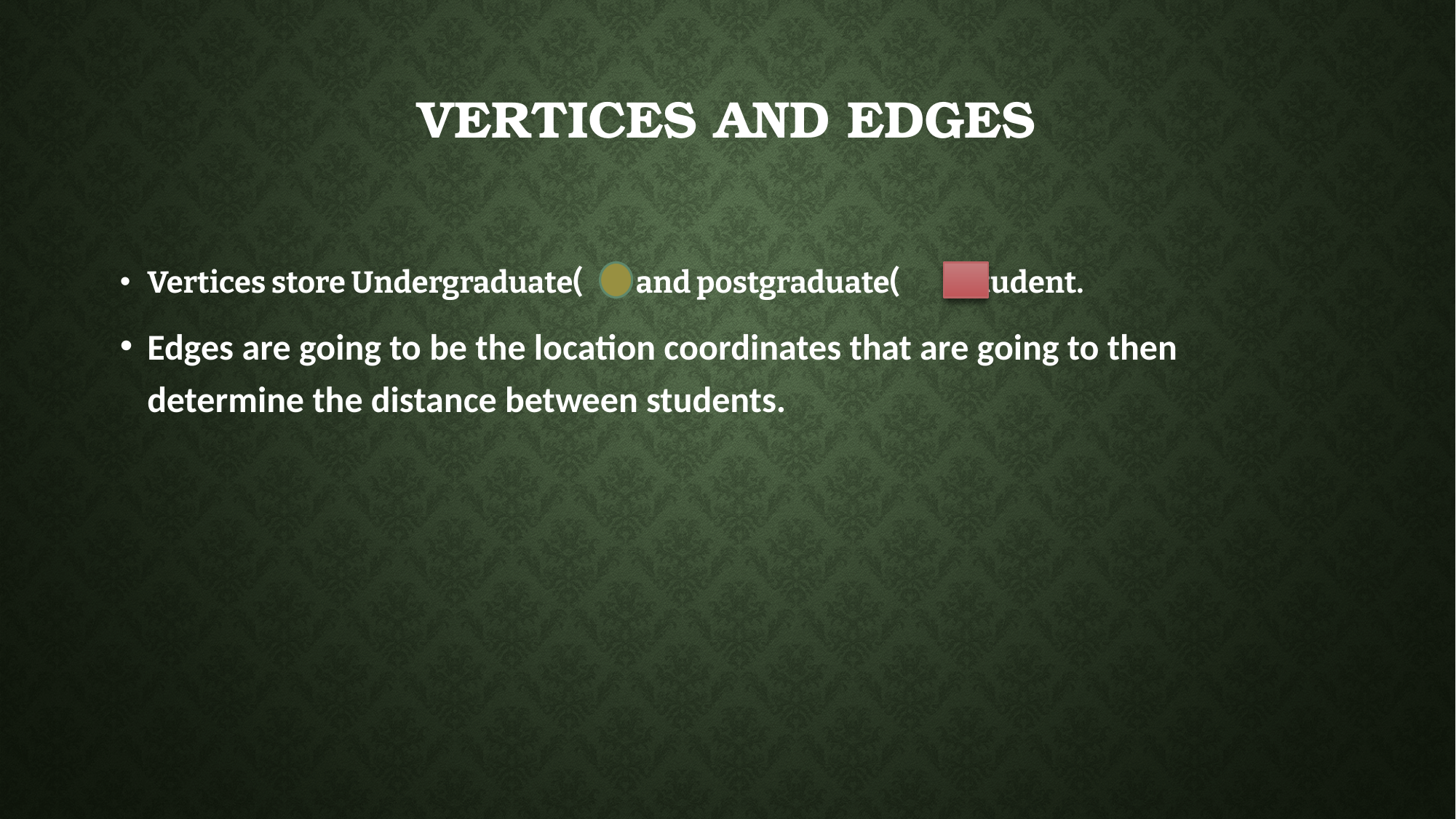

# Vertices and edges
Vertices store Undergraduate(      )  and postgraduate(         ) student.
Edges are going to be the location coordinates that are going to then determine the distance between students.